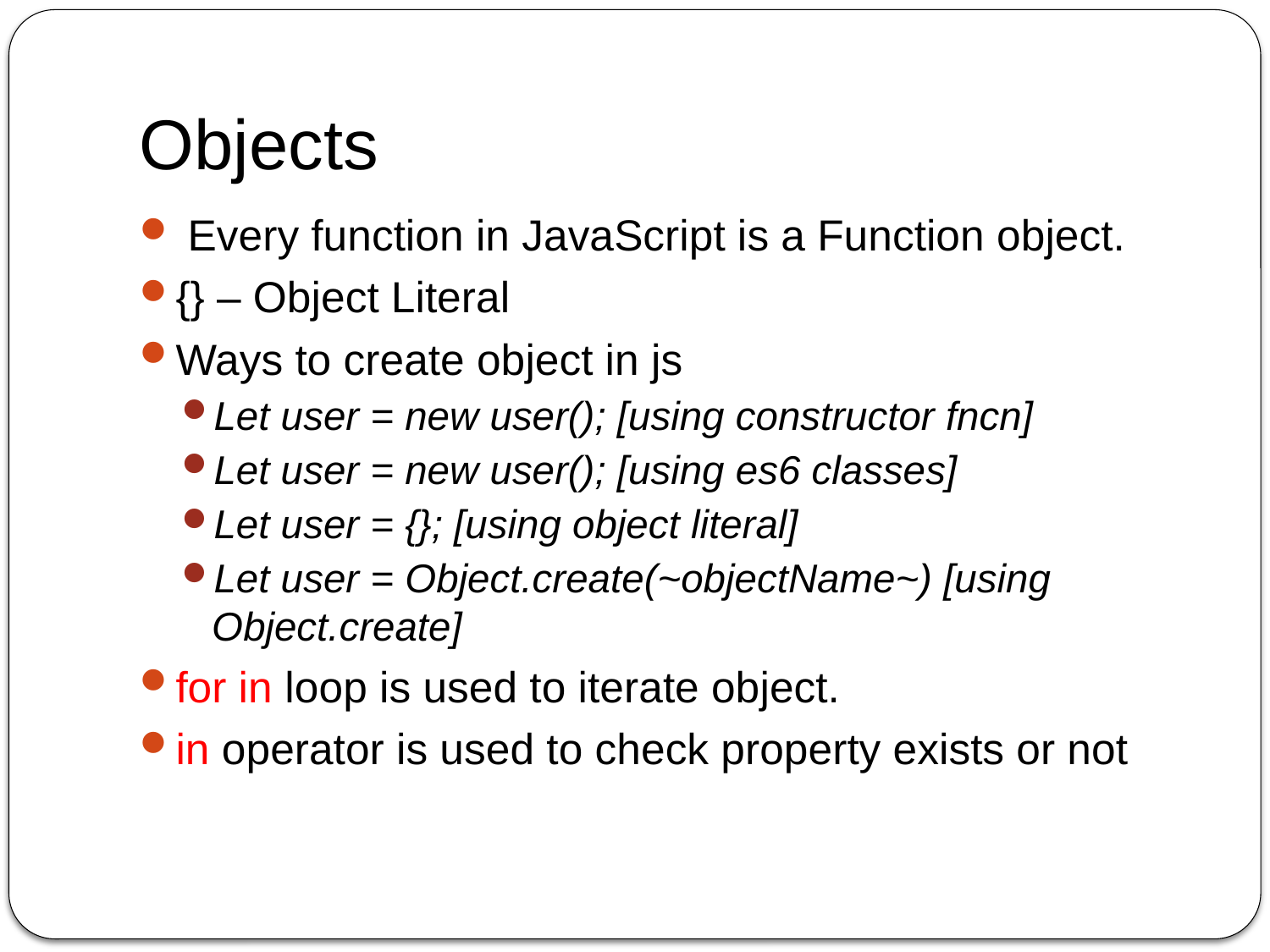

# Objects
 Every function in JavaScript is a Function object.
{} – Object Literal
Ways to create object in js
Let user = new user(); [using constructor fncn]
Let user = new user(); [using es6 classes]
Let user = {}; [using object literal]
Let user = Object.create(~objectName~) [using Object.create]
for in loop is used to iterate object.
in operator is used to check property exists or not